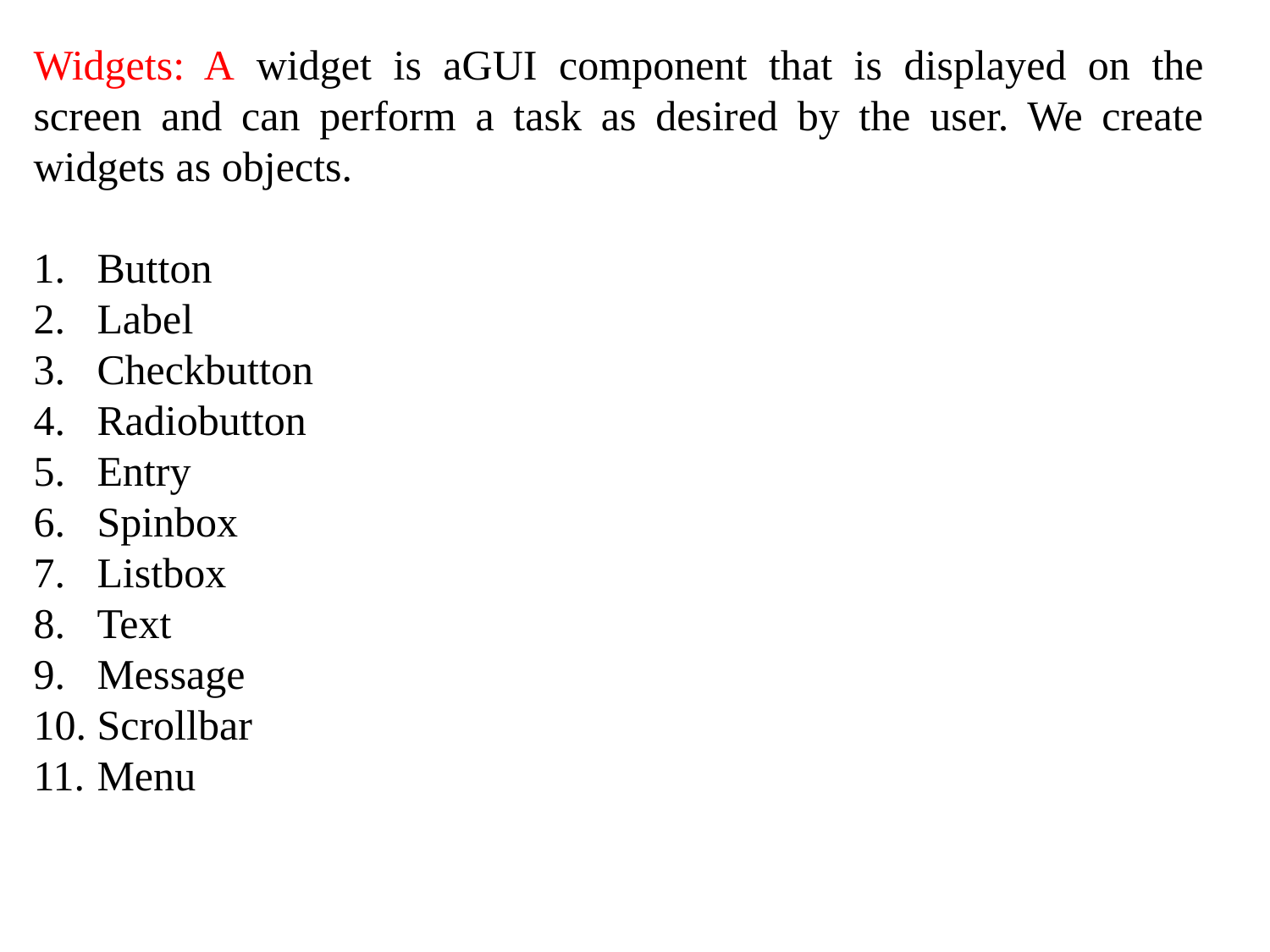

Widgets: A widget is aGUI component that is displayed on the screen and can perform a task as desired by the user. We create widgets as objects.

Button
Label
Checkbutton
Radiobutton
Entry
Spinbox
Listbox
Text
Message
Scrollbar
Menu